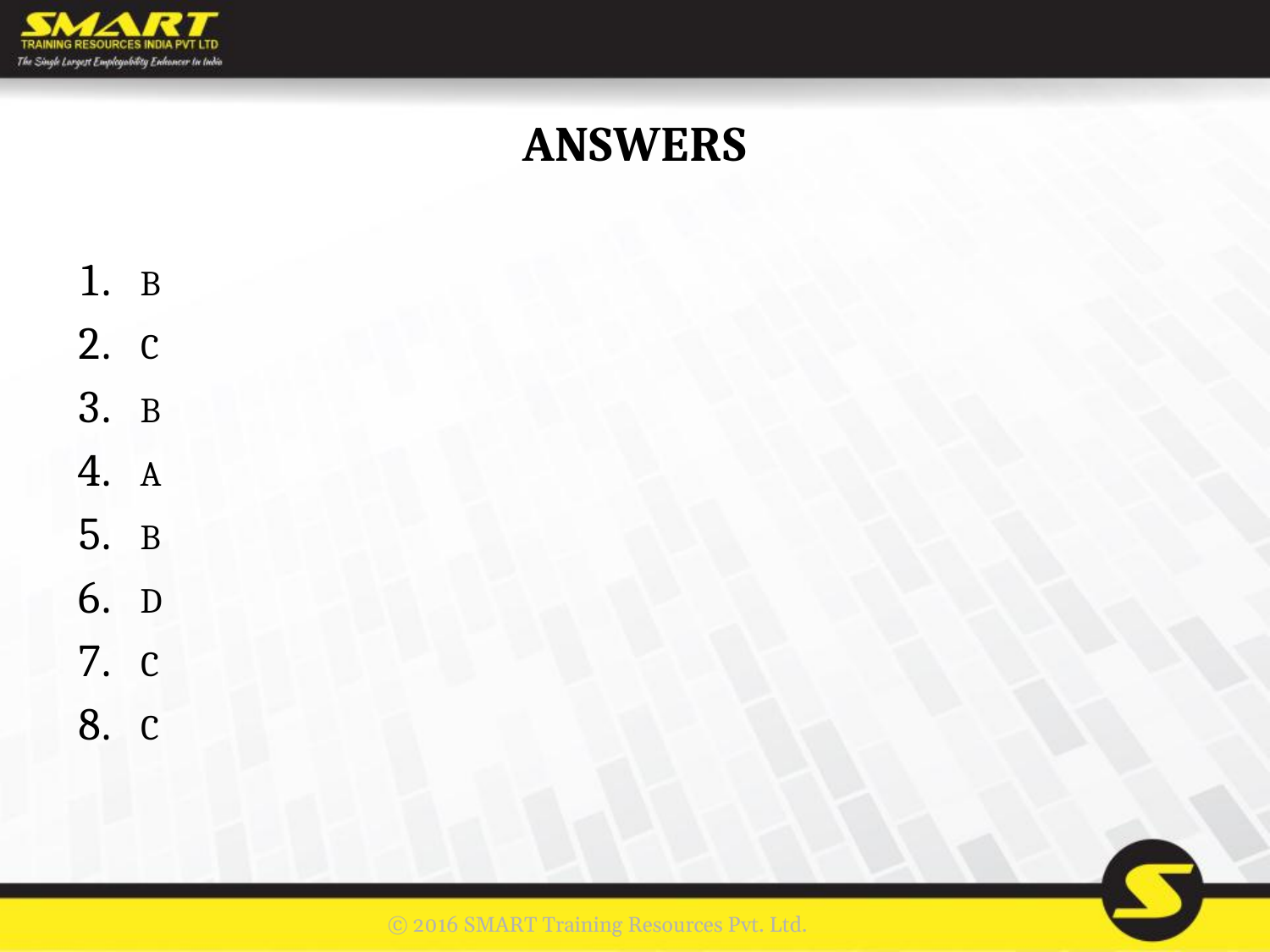

# ANSWERS
B
C
B
A
B
D
C
C
© 2016 SMART Training Resources Pvt. Ltd.